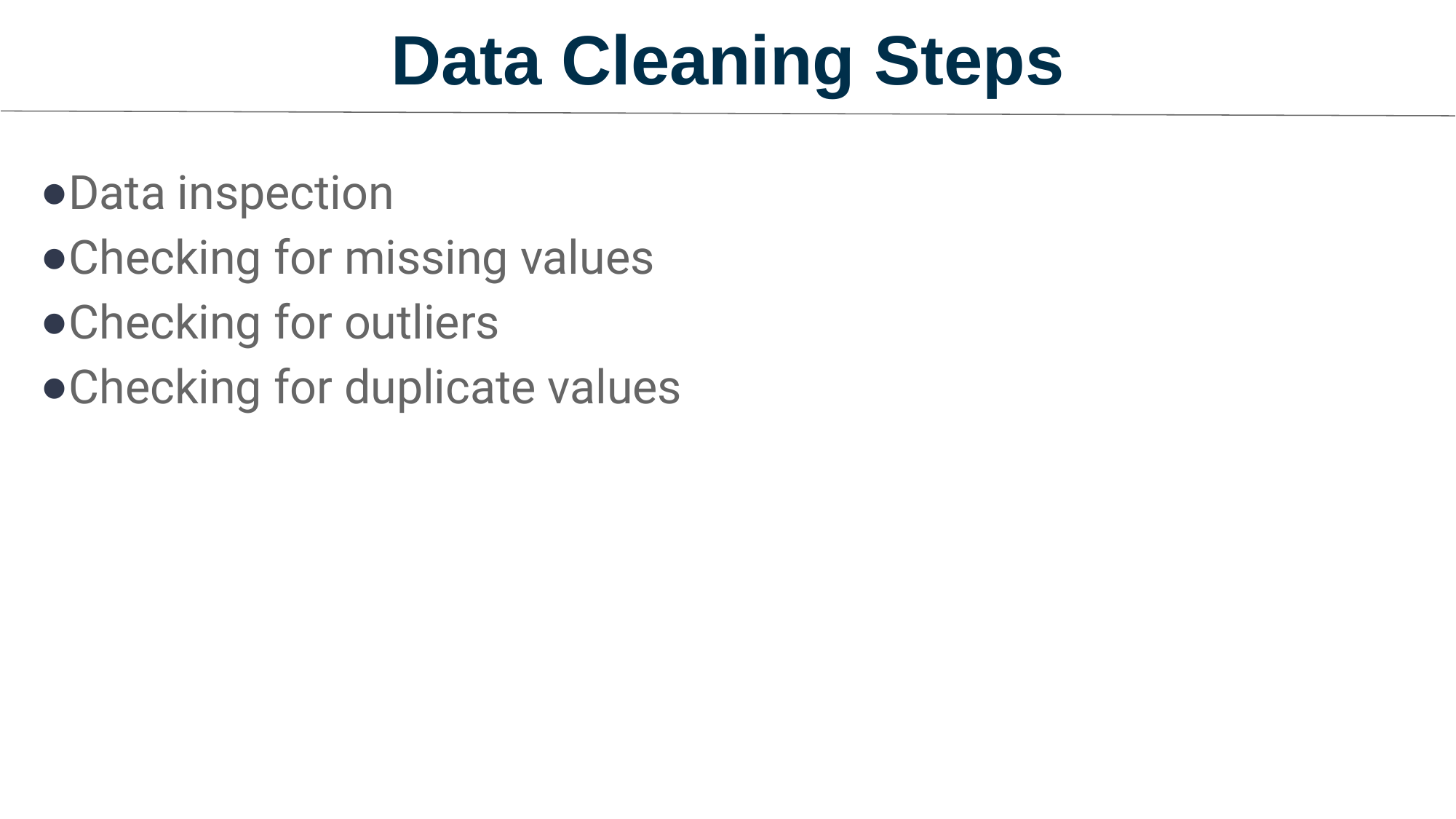

# Data Cleaning Steps
Data inspection
Checking for missing values
Checking for outliers
Checking for duplicate values